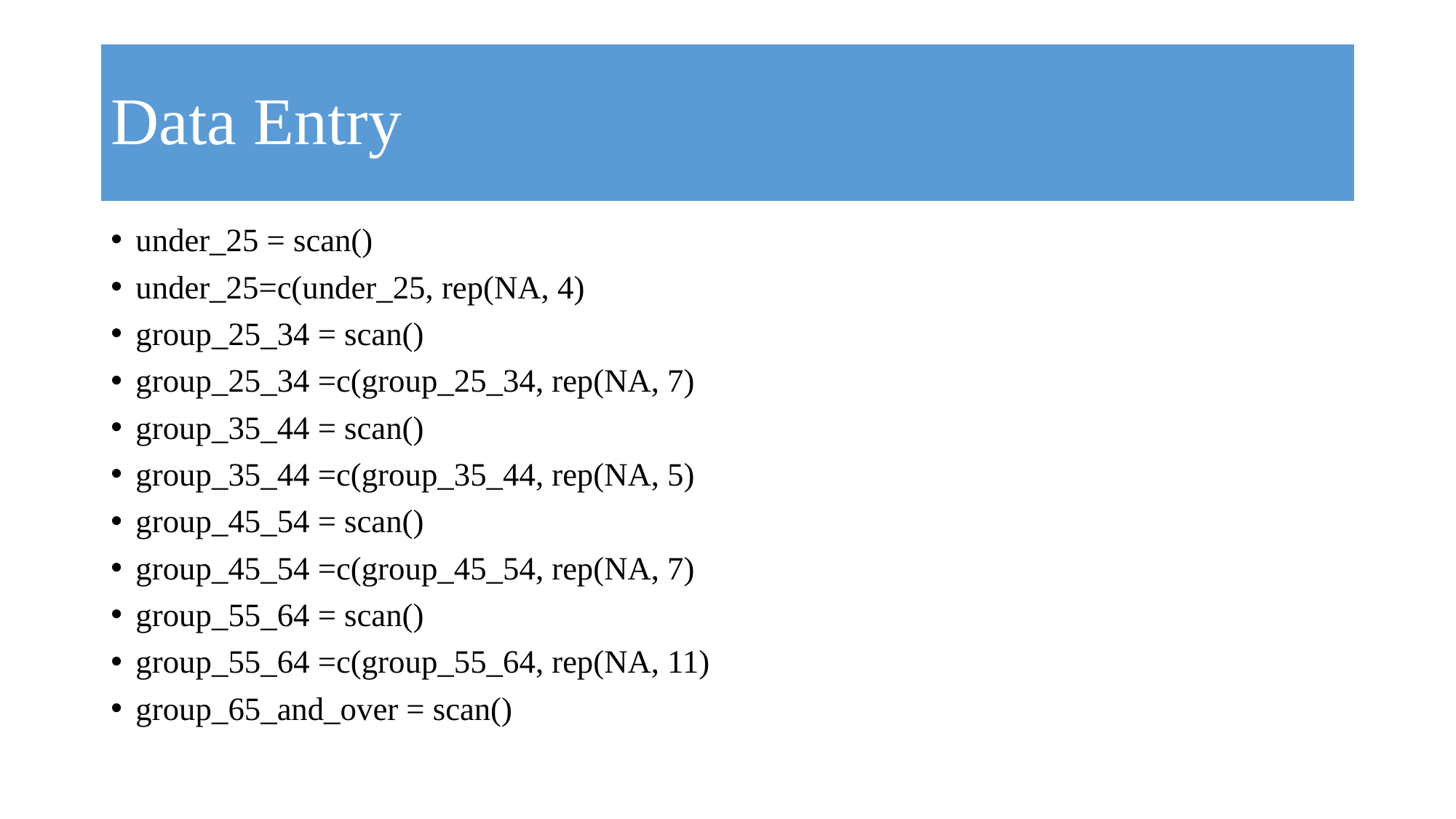

# Data Entry
under_25 = scan()
under_25=c(under_25, rep(NA, 4)
group_25_34 = scan()
group_25_34 =c(group_25_34, rep(NA, 7)
group_35_44 = scan()
group_35_44 =c(group_35_44, rep(NA, 5)
group_45_54 = scan()
group_45_54 =c(group_45_54, rep(NA, 7)
group_55_64 = scan()
group_55_64 =c(group_55_64, rep(NA, 11)
group_65_and_over = scan()